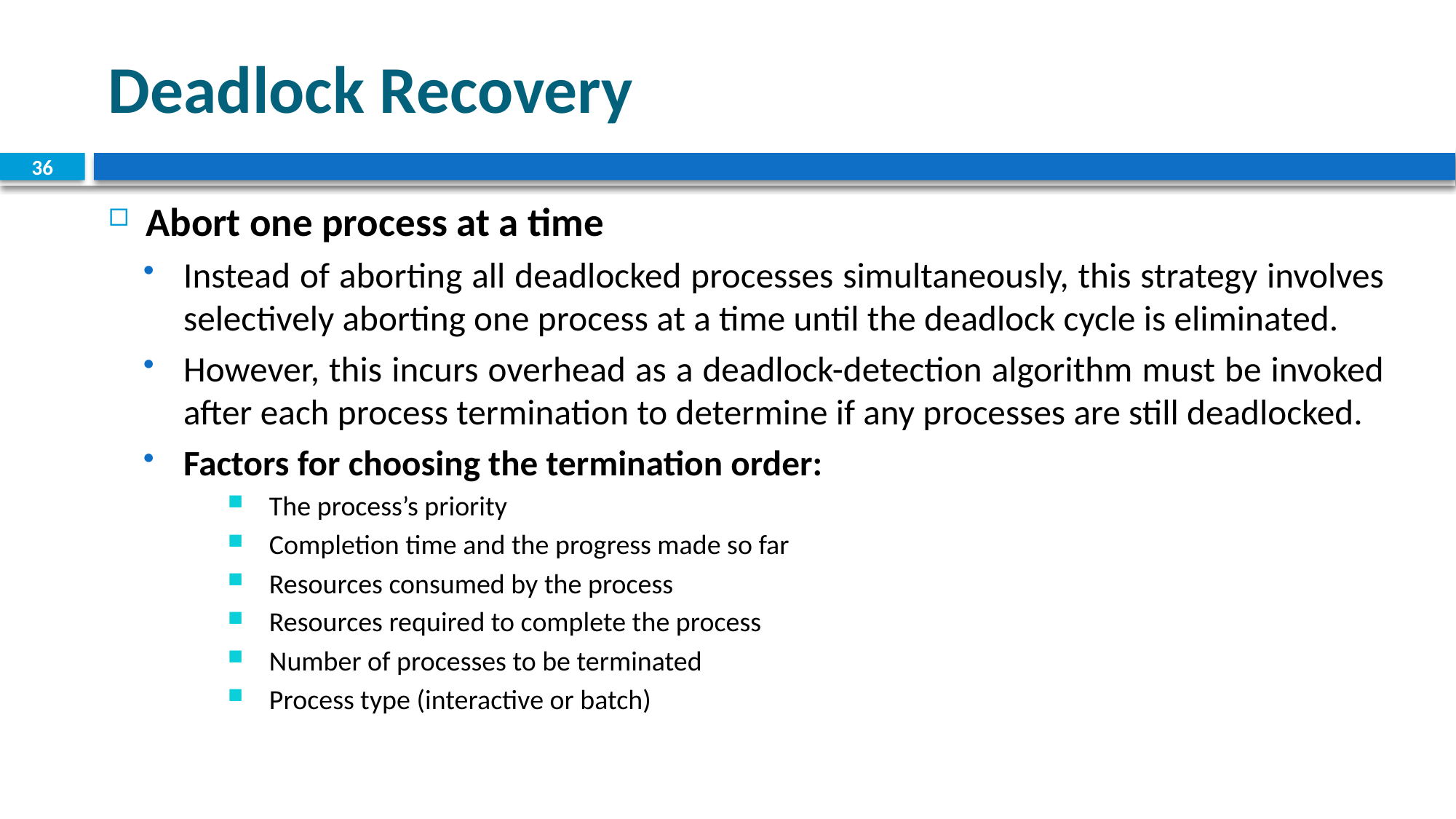

# Deadlock Recovery
36
Abort one process at a time
Instead of aborting all deadlocked processes simultaneously, this strategy involves selectively aborting one process at a time until the deadlock cycle is eliminated.
However, this incurs overhead as a deadlock-detection algorithm must be invoked after each process termination to determine if any processes are still deadlocked.
Factors for choosing the termination order:
The process’s priority
Completion time and the progress made so far
Resources consumed by the process
Resources required to complete the process
Number of processes to be terminated
Process type (interactive or batch)